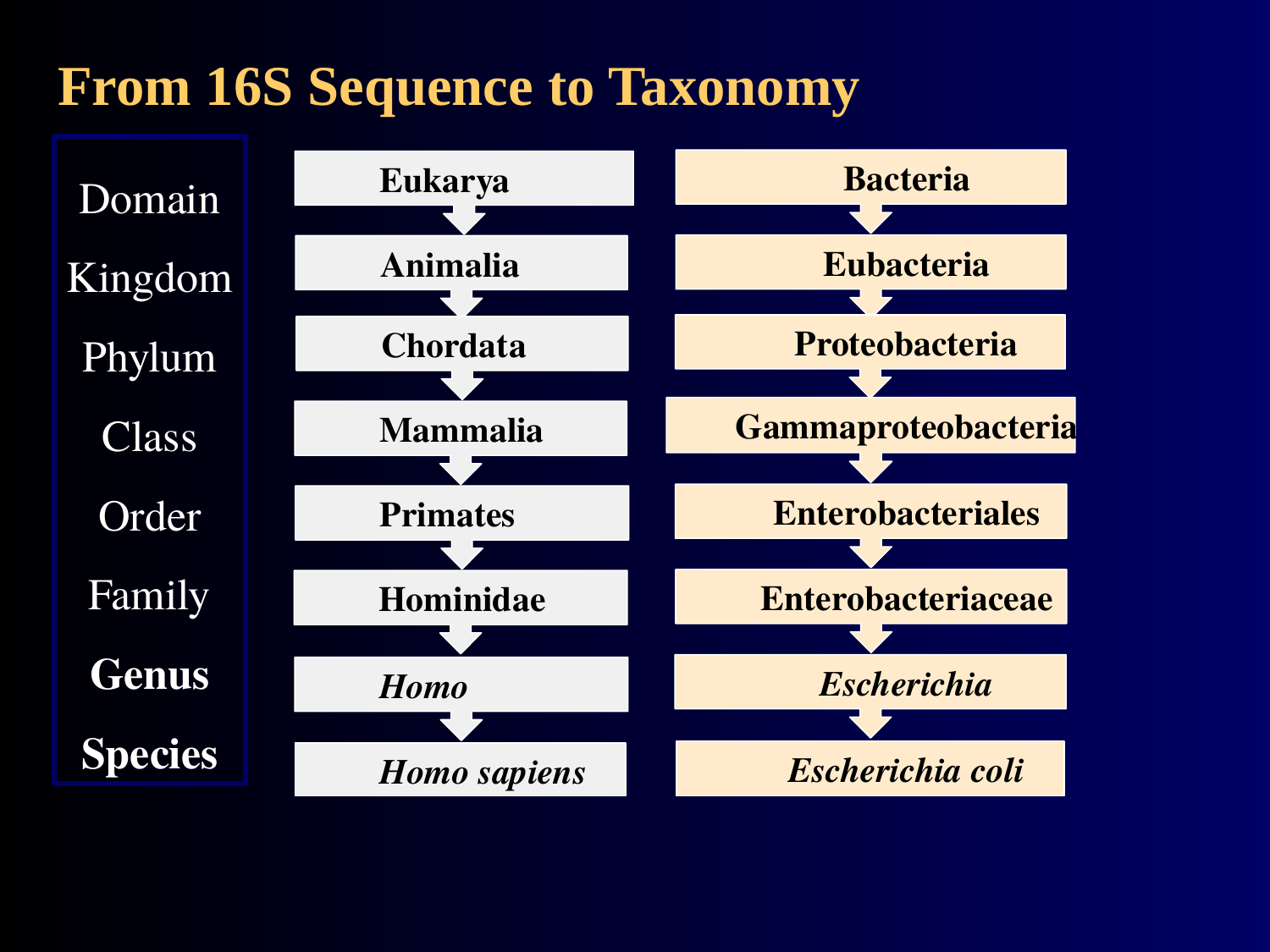

# From 16S Sequence to Taxonomy
Domain
Kingdom
Phylum
Class
Order
Family
Genus
Species
Bacteria
Eukarya
Eubacteria
Animalia
Proteobacteria
Chordata
Gammaproteobacteria
Mammalia
Enterobacteriales
Primates
Enterobacteriaceae
Hominidae
Escherichia
Homo
Escherichia coli
Homo sapiens